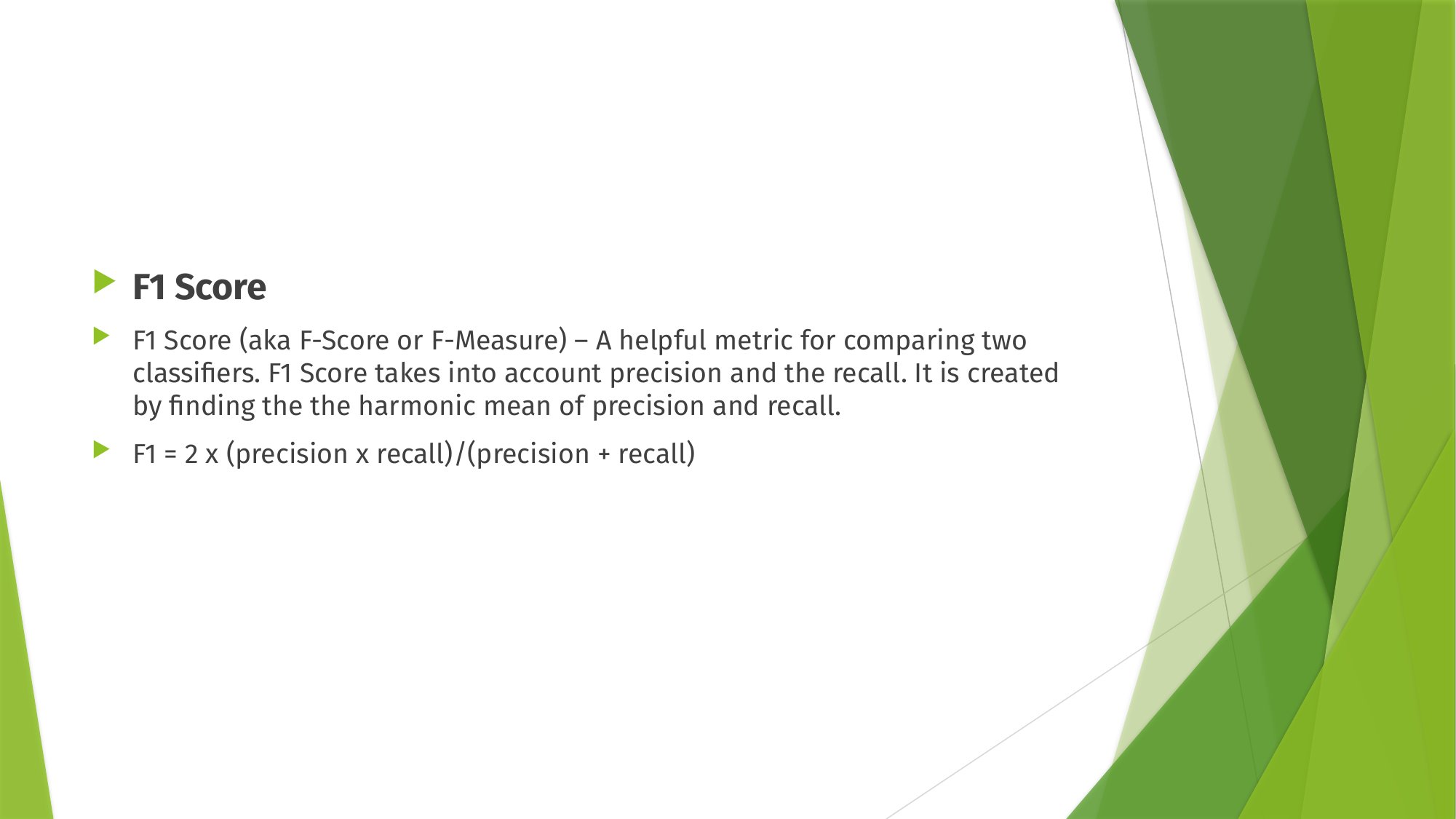

F1 Score
F1 Score (aka F-Score or F-Measure) – A helpful metric for comparing two classifiers. F1 Score takes into account precision and the recall. It is created by finding the the harmonic mean of precision and recall.
F1 = 2 x (precision x recall)/(precision + recall)